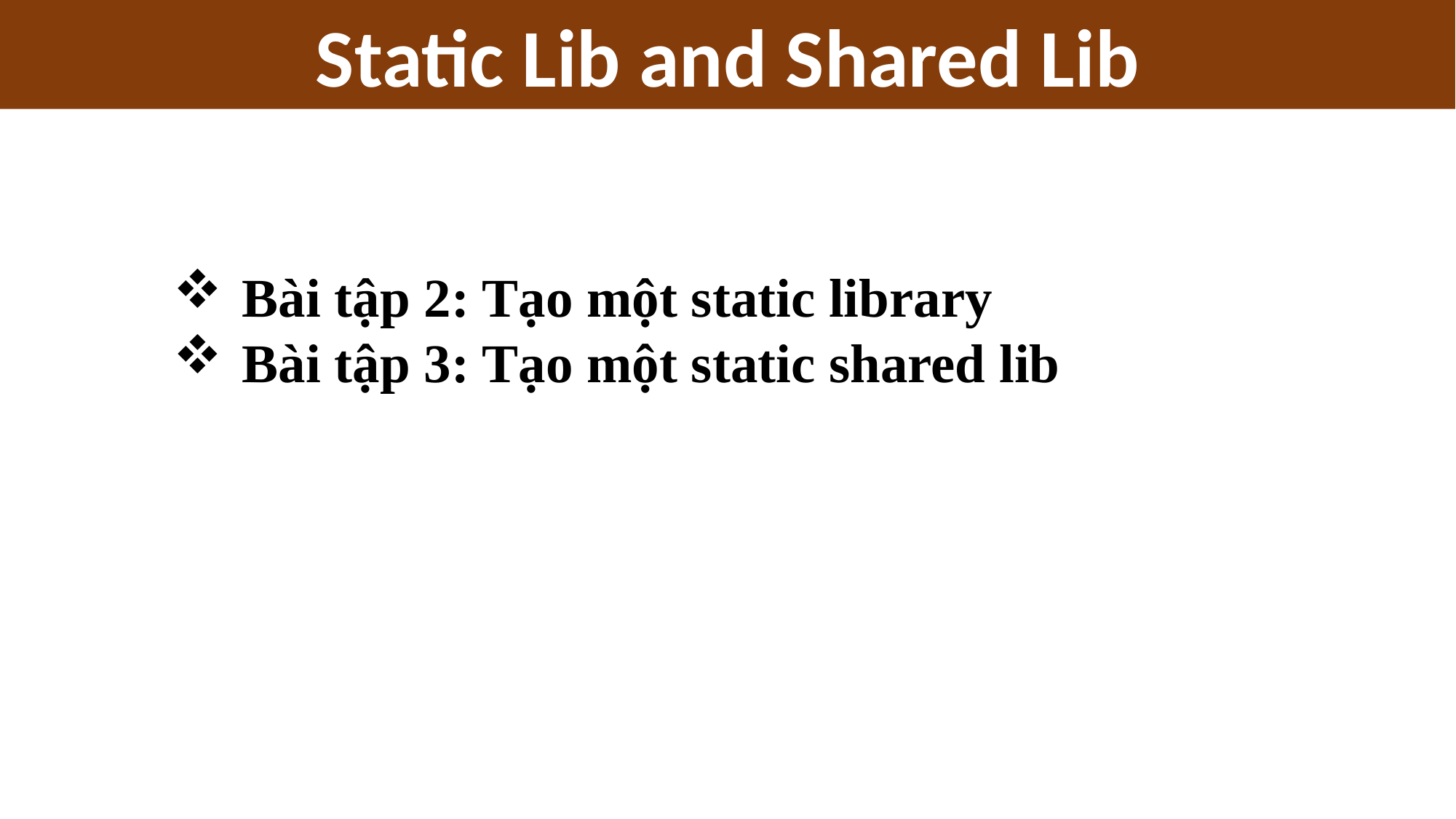

Static Lib and Shared Lib
Bài tập 2: Tạo một static library
Bài tập 3: Tạo một static shared lib